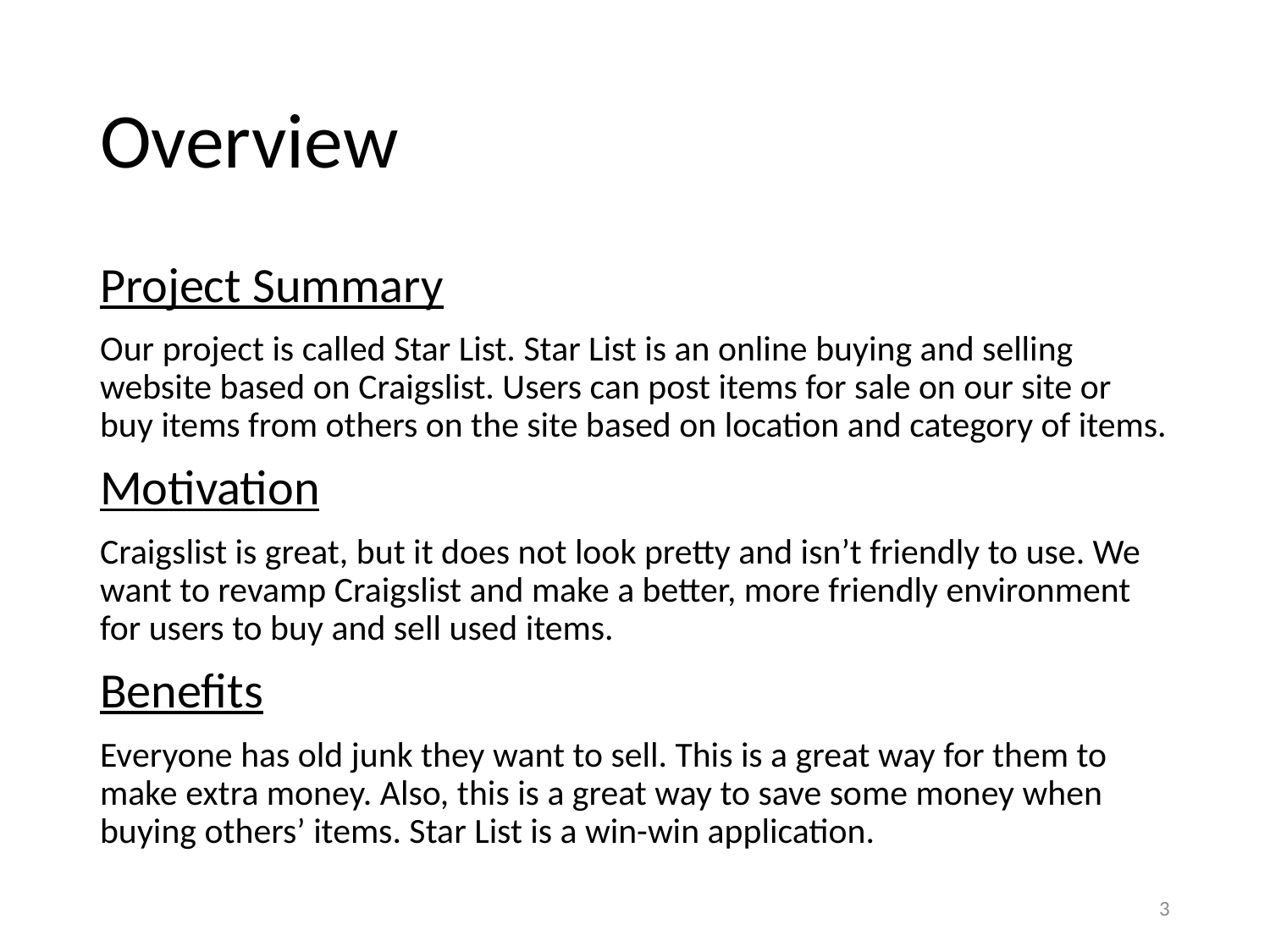

# Overview
Project Summary
Our project is called Star List. Star List is an online buying and selling website based on Craigslist. Users can post items for sale on our site or buy items from others on the site based on location and category of items.
Motivation
Craigslist is great, but it does not look pretty and isn’t friendly to use. We want to revamp Craigslist and make a better, more friendly environment for users to buy and sell used items.
Benefits
Everyone has old junk they want to sell. This is a great way for them to make extra money. Also, this is a great way to save some money when buying others’ items. Star List is a win-win application.
10/07/2015
3